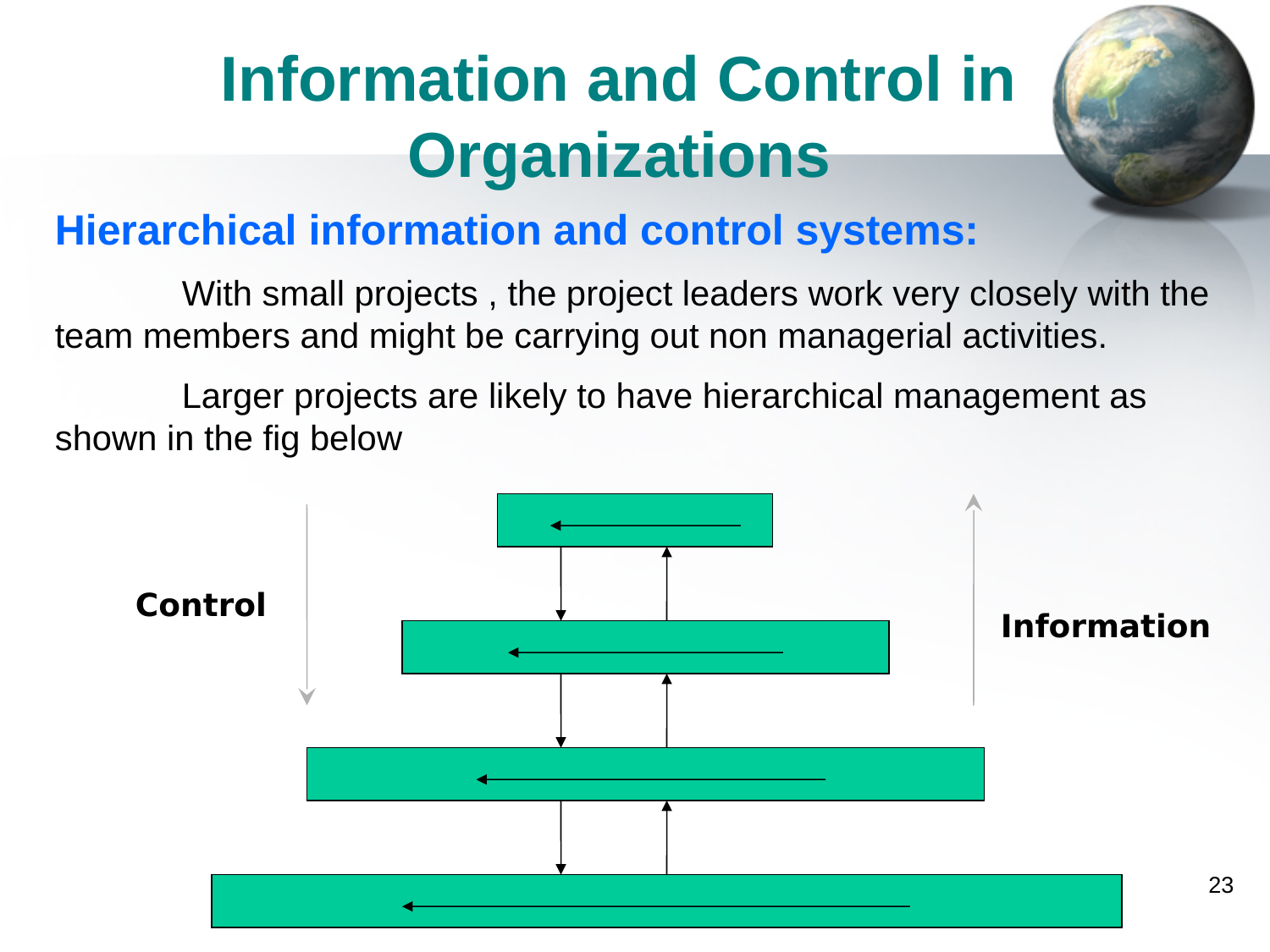

Information and Control in Organizations
Hierarchical information and control systems:
	With small projects , the project leaders work very closely with the team members and might be carrying out non managerial activities.
	Larger projects are likely to have hierarchical management as shown in the fig below

Control
Information

23